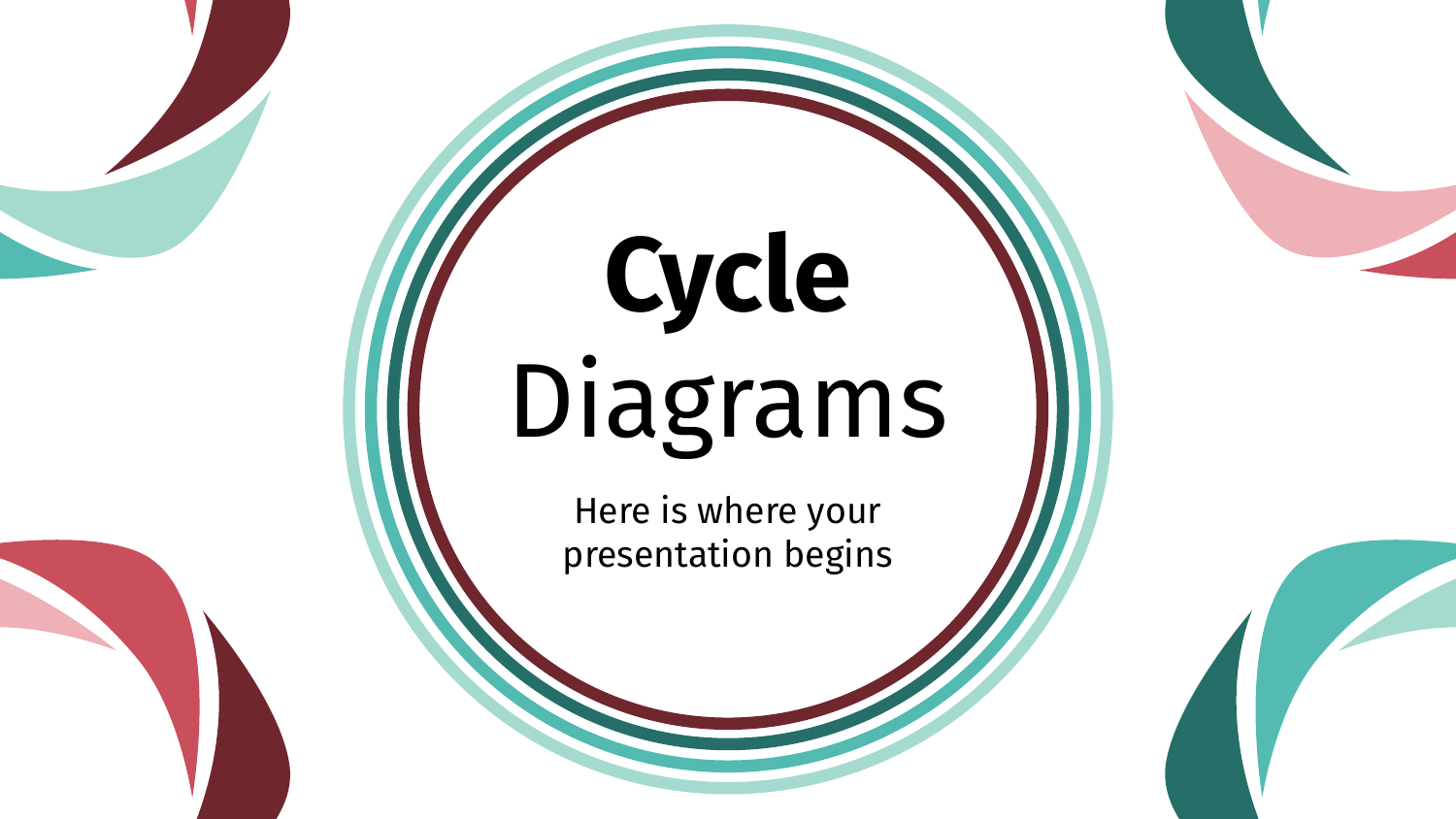

# Cycle Diagrams
Here is where your presentation begins